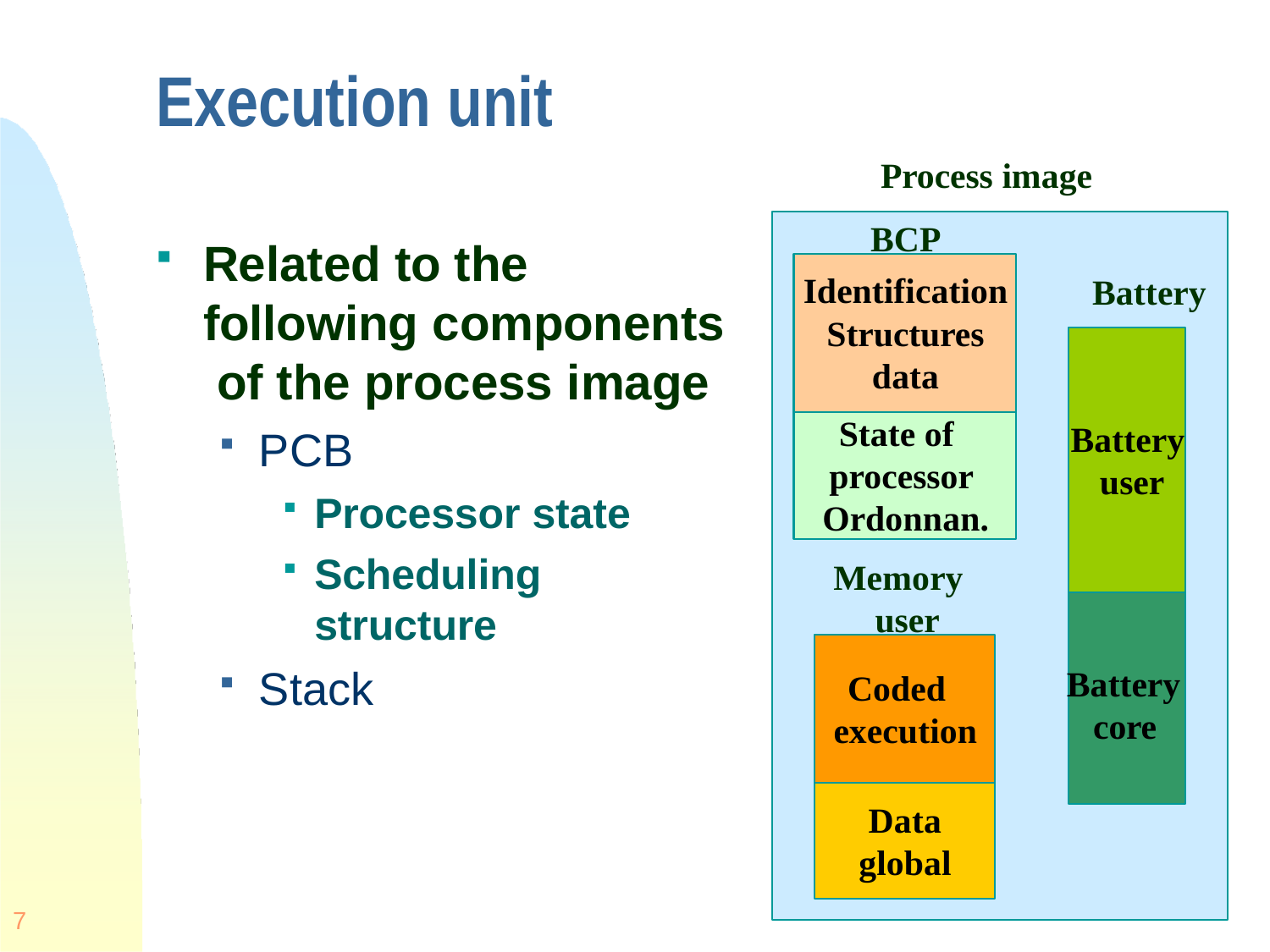

# Execution unit
Process image
BCP
Identification  Structures  data
State of  processor  Ordonnan.
Memory  user
Coded  execution

Related to the  following components  of the process image
PCB
Processor state
Scheduling structure
Stack
Battery

Battery  user

Battery
core
Data
global
7